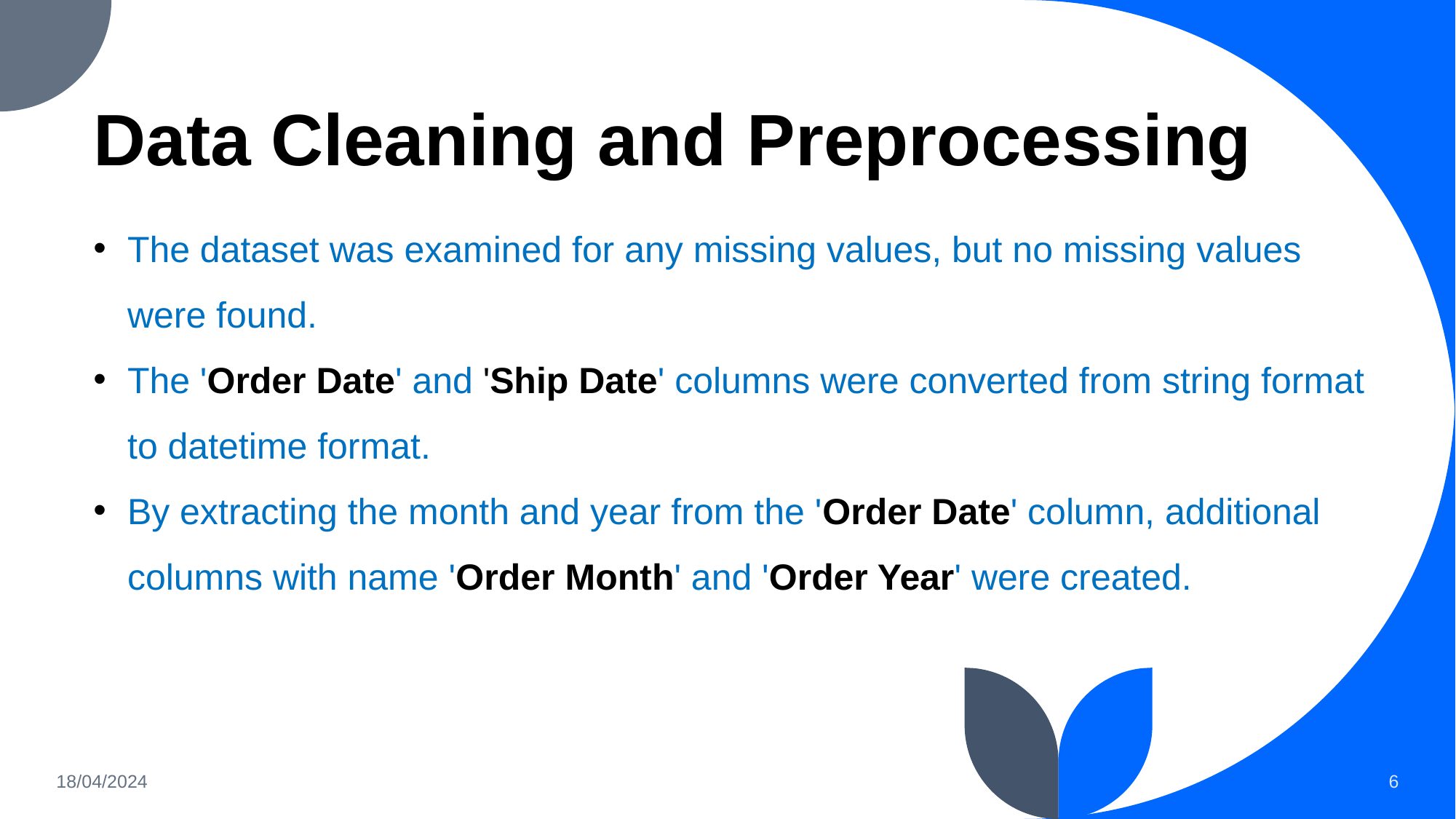

# Data Cleaning and Preprocessing
The dataset was examined for any missing values, but no missing values were found.
The 'Order Date' and 'Ship Date' columns were converted from string format to datetime format.
By extracting the month and year from the 'Order Date' column, additional columns with name 'Order Month' and 'Order Year' were created.

18/04/2024
6